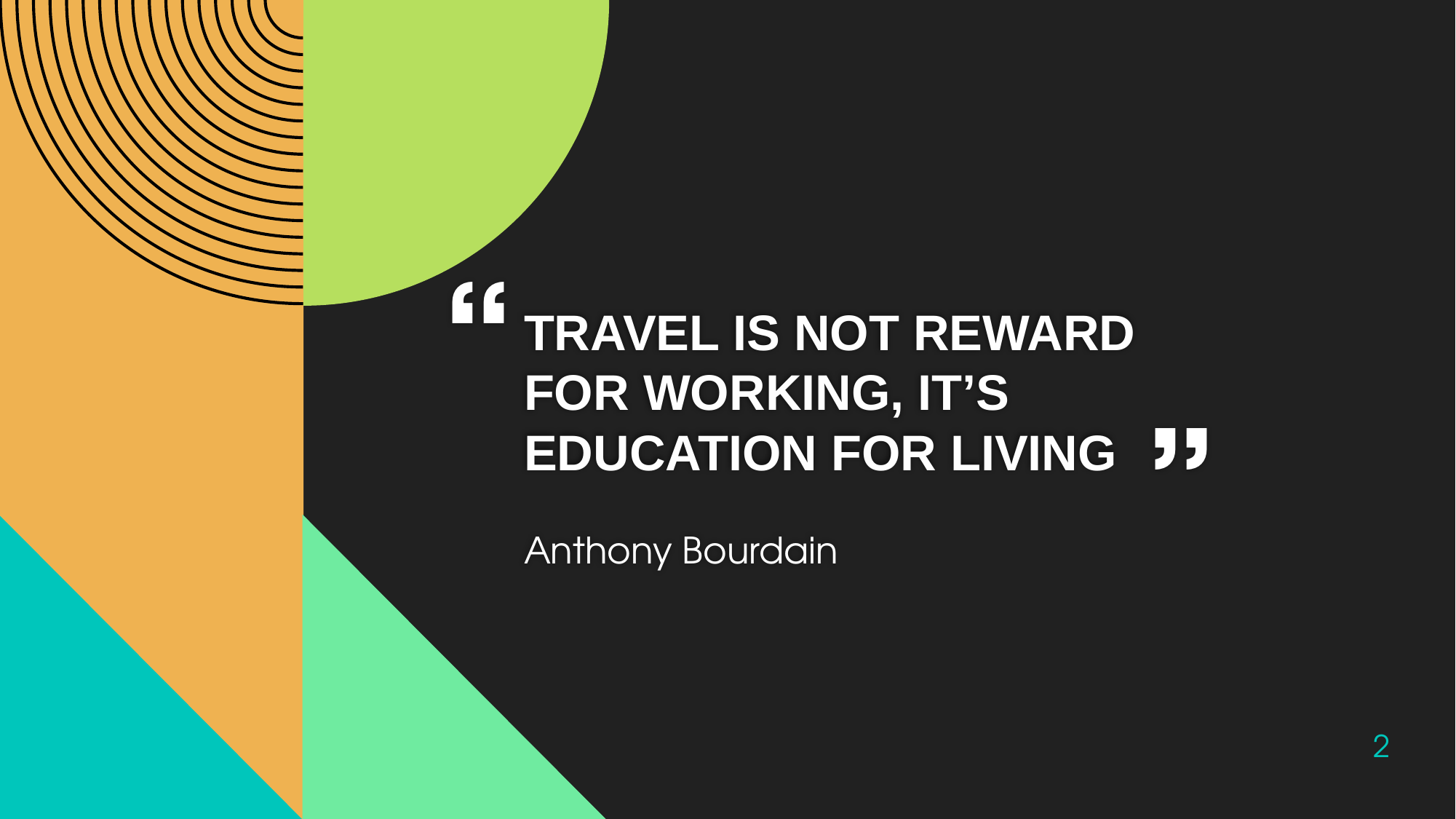

“
# TRAVEL IS NOT REWARD FOR WORKING, IT’S EDUCATION FOR LIVING
”
Anthony Bourdain
2